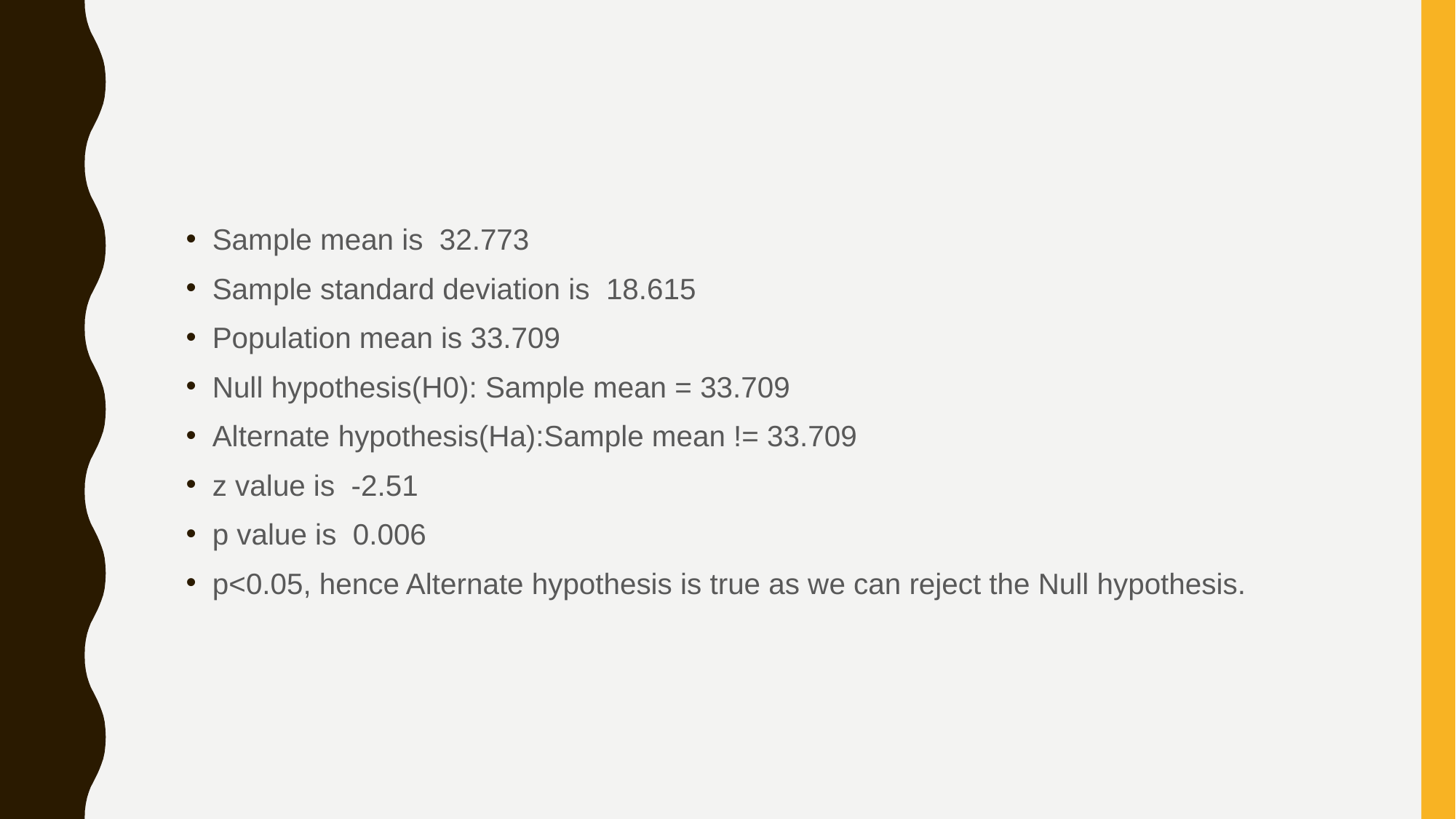

Sample mean is  32.773
Sample standard deviation is  18.615
Population mean is 33.709
Null hypothesis(H0): Sample mean = 33.709
Alternate hypothesis(Ha):Sample mean != 33.709
z value is  -2.51
p value is  0.006
p<0.05, hence Alternate hypothesis is true as we can reject the Null hypothesis.